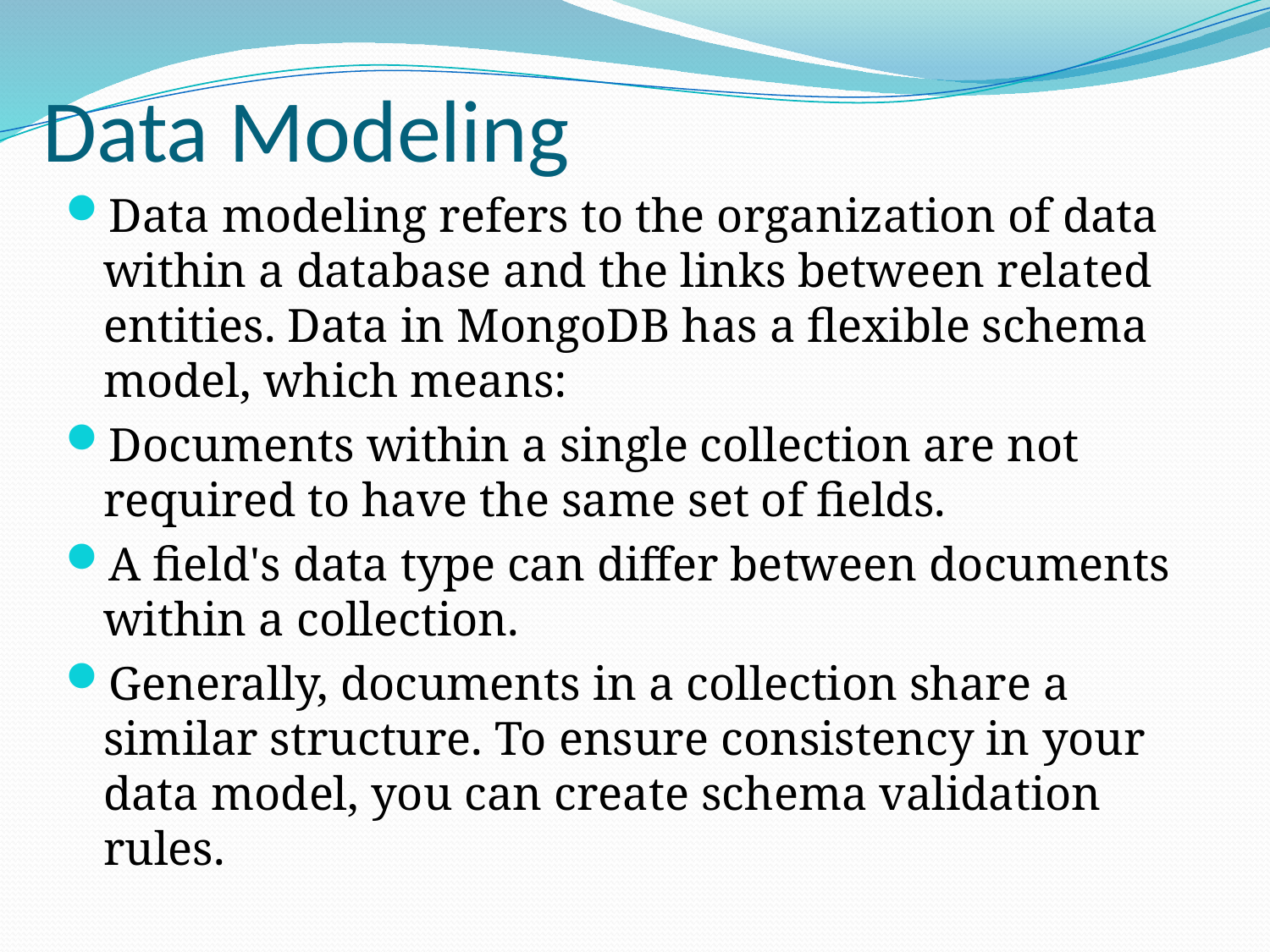

# Data Modeling
Data modeling refers to the organization of data within a database and the links between related entities. Data in MongoDB has a flexible schema model, which means:
Documents within a single collection are not required to have the same set of fields.
A field's data type can differ between documents within a collection.
Generally, documents in a collection share a similar structure. To ensure consistency in your data model, you can create schema validation rules.